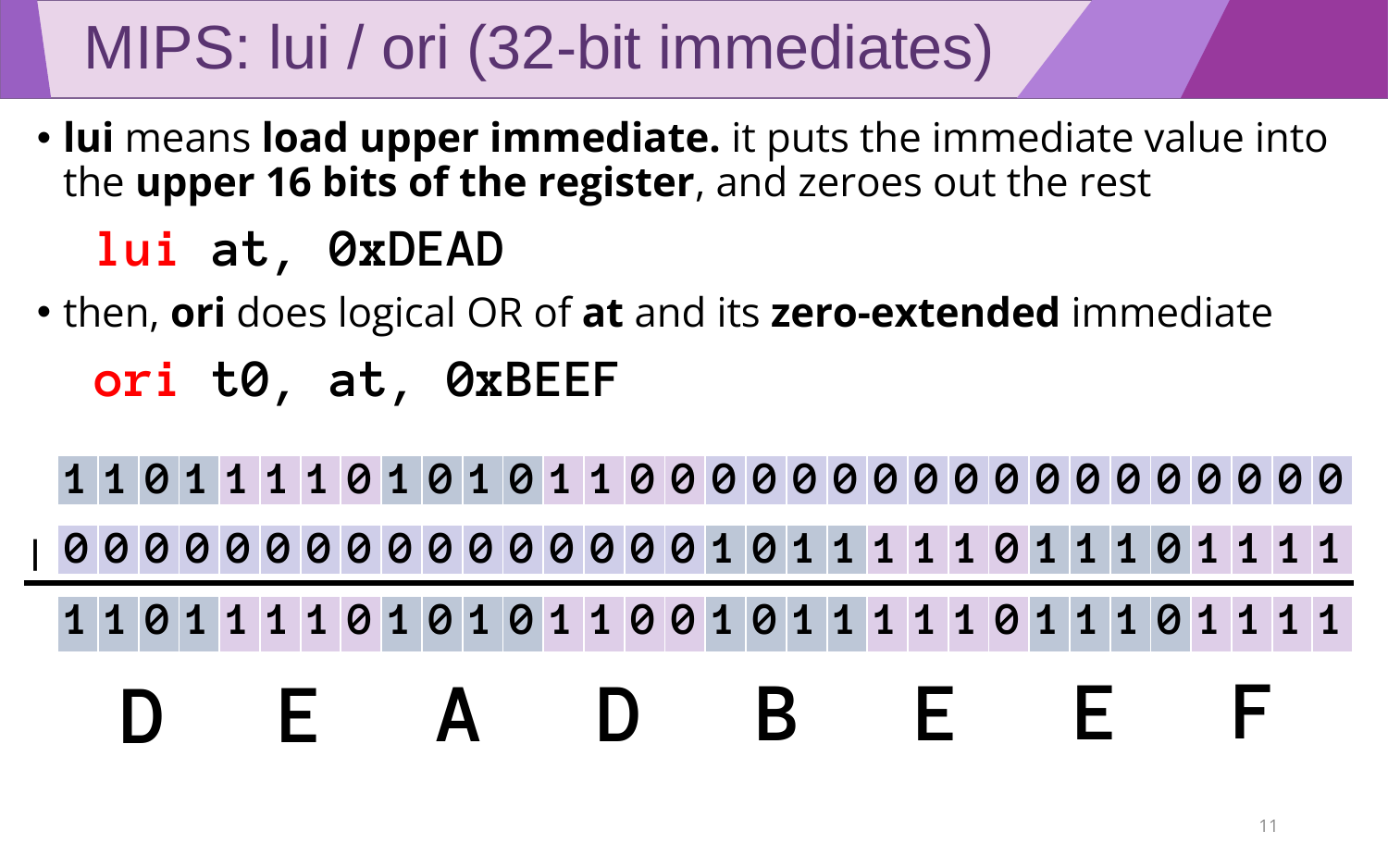

# MIPS: lui / ori (32-bit immediates)
lui means load upper immediate. it puts the immediate value into the upper 16 bits of the register, and zeroes out the rest
  lui at, 0xDEAD
then, ori does logical OR of at and its zero-extended immediate
  ori t0, at, 0xBEEF
| 1 | 1 | 0 | 1 | 1 | 1 | 1 | 0 |
| --- | --- | --- | --- | --- | --- | --- | --- |
| 1 | 0 | 1 | 0 | 1 | 1 | 0 | 0 |
| --- | --- | --- | --- | --- | --- | --- | --- |
| 0 | 0 | 0 | 0 | 0 | 0 | 0 | 0 |
| --- | --- | --- | --- | --- | --- | --- | --- |
| 0 | 0 | 0 | 0 | 0 | 0 | 0 | 0 |
| --- | --- | --- | --- | --- | --- | --- | --- |
|
| 0 | 0 | 0 | 0 | 0 | 0 | 0 | 0 |
| --- | --- | --- | --- | --- | --- | --- | --- |
| 0 | 0 | 0 | 0 | 0 | 0 | 0 | 0 |
| --- | --- | --- | --- | --- | --- | --- | --- |
| 1 | 0 | 1 | 1 | 1 | 1 | 1 | 0 |
| --- | --- | --- | --- | --- | --- | --- | --- |
| 1 | 1 | 1 | 0 | 1 | 1 | 1 | 1 |
| --- | --- | --- | --- | --- | --- | --- | --- |
| 1 | 1 | 0 | 1 | 1 | 1 | 1 | 0 |
| --- | --- | --- | --- | --- | --- | --- | --- |
| 1 | 0 | 1 | 0 | 1 | 1 | 0 | 0 |
| --- | --- | --- | --- | --- | --- | --- | --- |
| 1 | 0 | 1 | 1 | 1 | 1 | 1 | 0 |
| --- | --- | --- | --- | --- | --- | --- | --- |
| 1 | 1 | 1 | 0 | 1 | 1 | 1 | 1 |
| --- | --- | --- | --- | --- | --- | --- | --- |
F
E
E
B
D
A
E
D
11